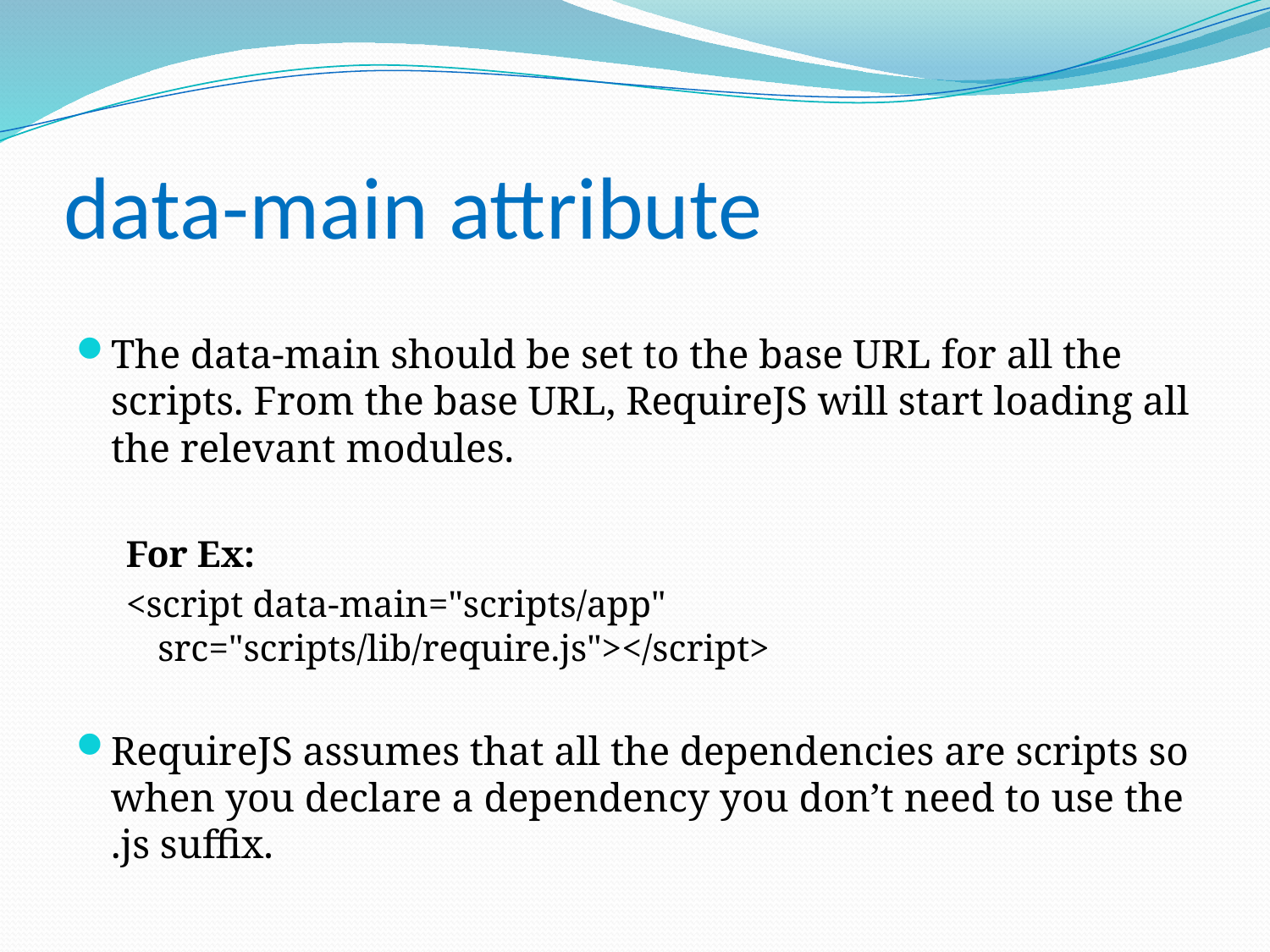

# data-main attribute

The data-main should be set to the base URL for all the scripts. From the base URL, RequireJS will start loading all the relevant modules.

For Ex:
<script data-main="scripts/app" src="scripts/lib/require.js"></script>

RequireJS assumes that all the dependencies are scripts so when you declare a dependency you don’t need to use the .js suffix.